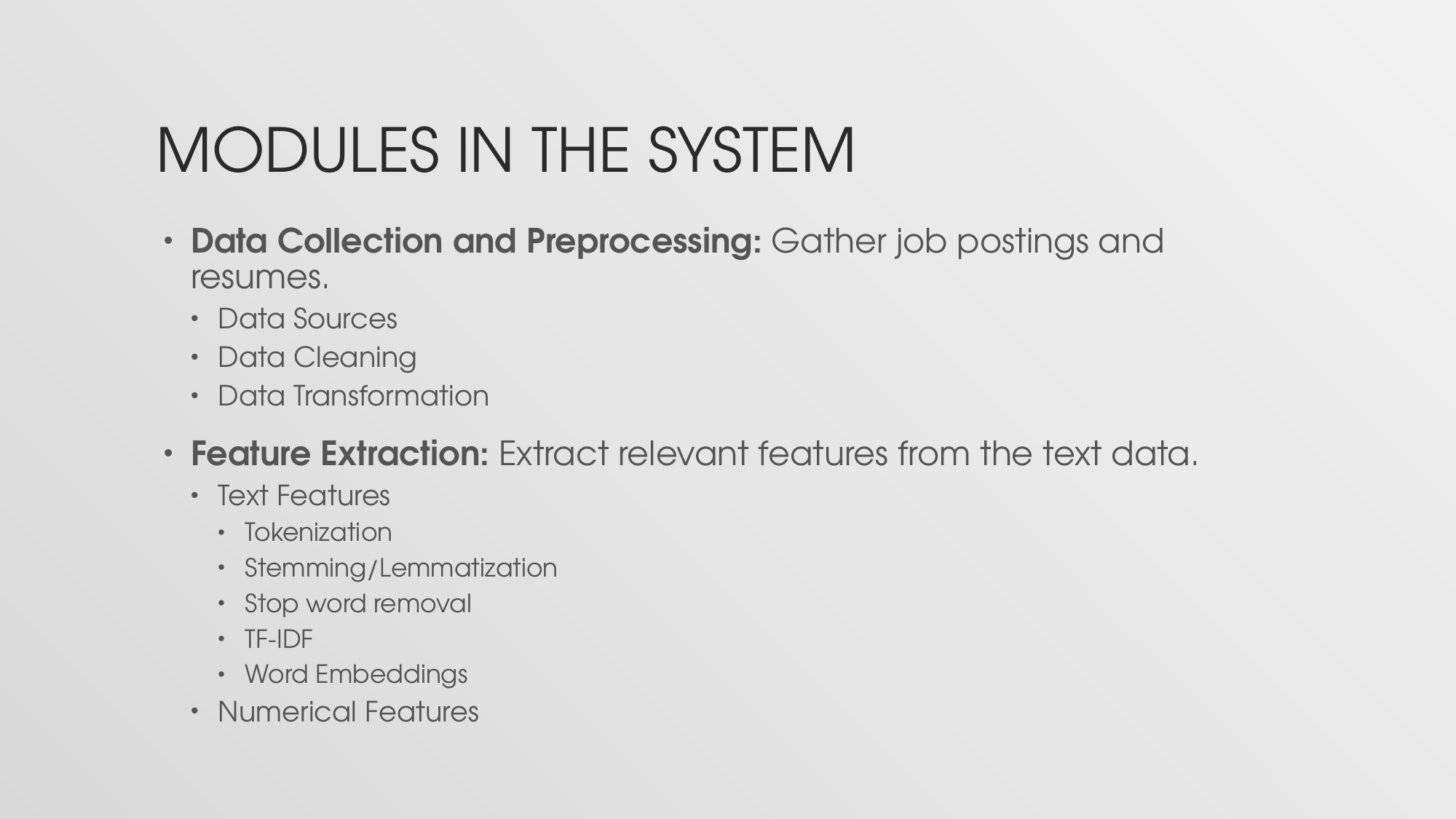

# MODULES IN THE SYSTEM
Data Collection and Preprocessing: Gather job postings and resumes.
Data Sources
Data Cleaning
Data Transformation
Feature Extraction: Extract relevant features from the text data.
Text Features
Tokenization
Stemming/Lemmatization
Stop word removal
TF-IDF
Word Embeddings
Numerical Features